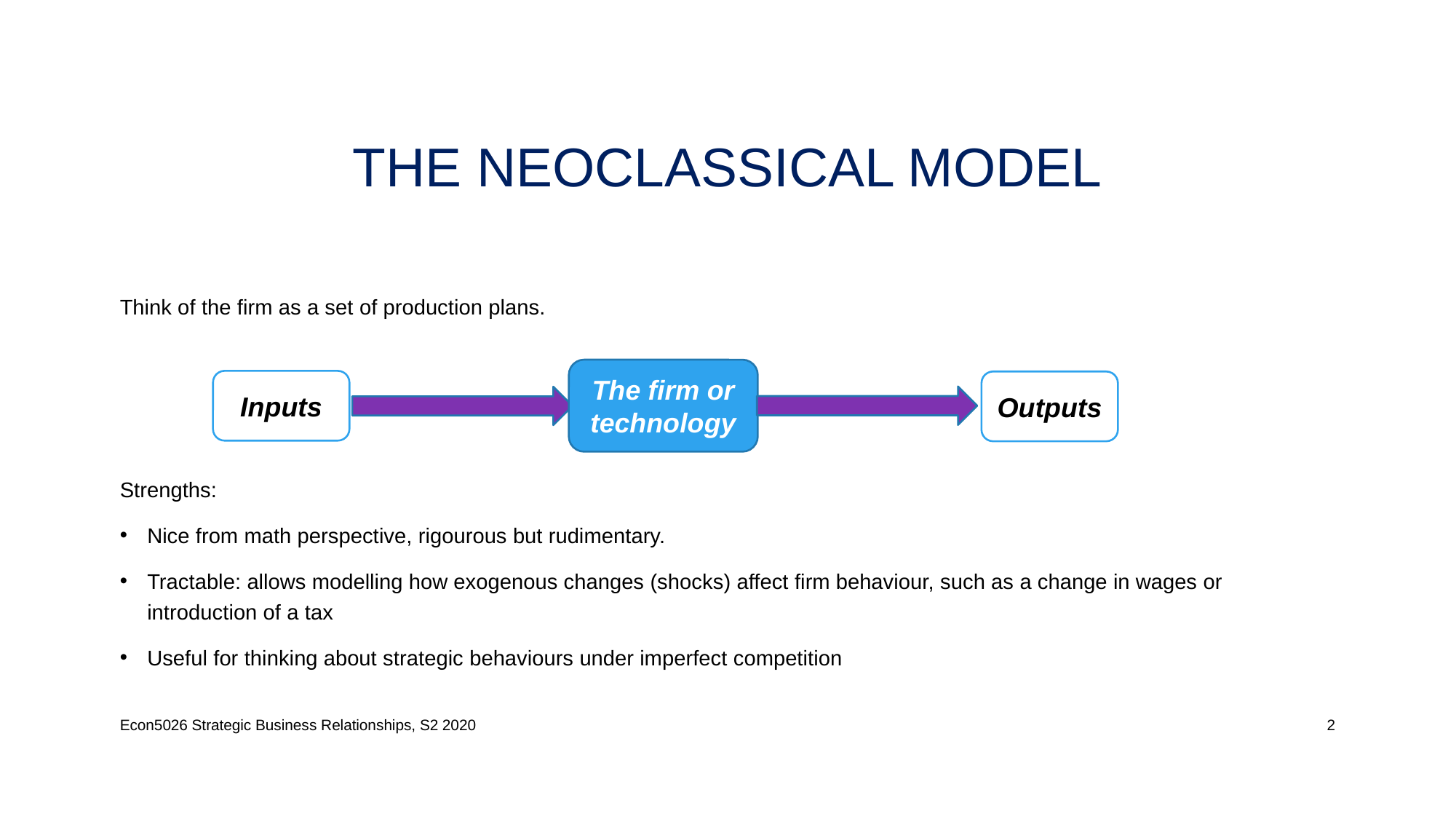

# The Neoclassical model
Think of the firm as a set of production plans.

Strengths:
Nice from math perspective, rigourous but rudimentary.
Tractable: allows modelling how exogenous changes (shocks) affect firm behaviour, such as a change in wages or introduction of a tax
Useful for thinking about strategic behaviours under imperfect competition

The firm or technology
Inputs
Outputs

Econ5026 Strategic Business Relationships, S2 2020
2